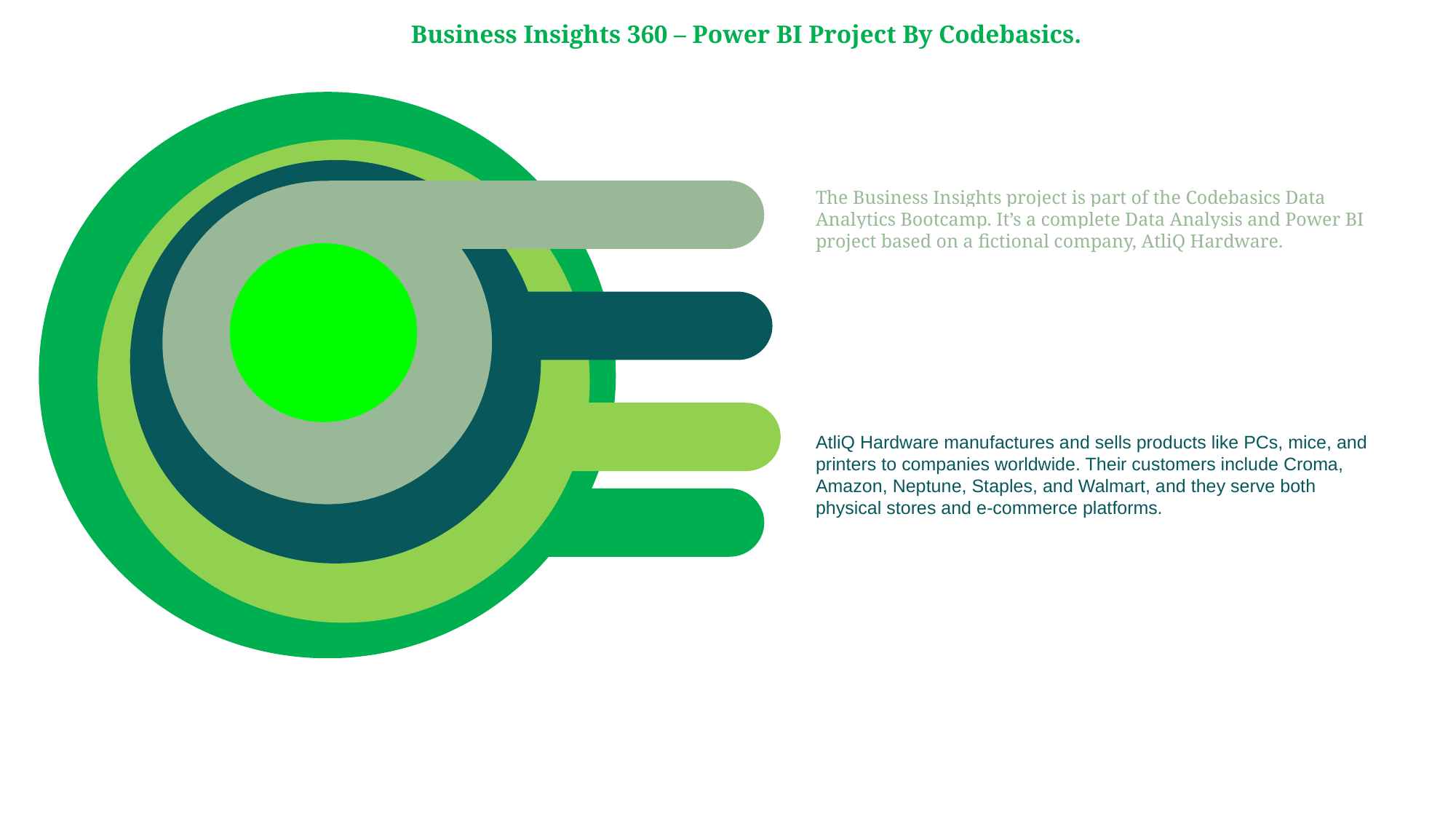

Business Insights 360 – Power BI Project By Codebasics.

The Business Insights project is part of the Codebasics Data Analytics Bootcamp. It’s a complete Data Analysis and Power BI project based on a fictional company, AtliQ Hardware.

AtliQ Hardware manufactures and sells products like PCs, mice, and printers to companies worldwide. Their customers include Croma, Amazon, Neptune, Staples, and Walmart, and they serve both physical stores and e-commerce platforms.